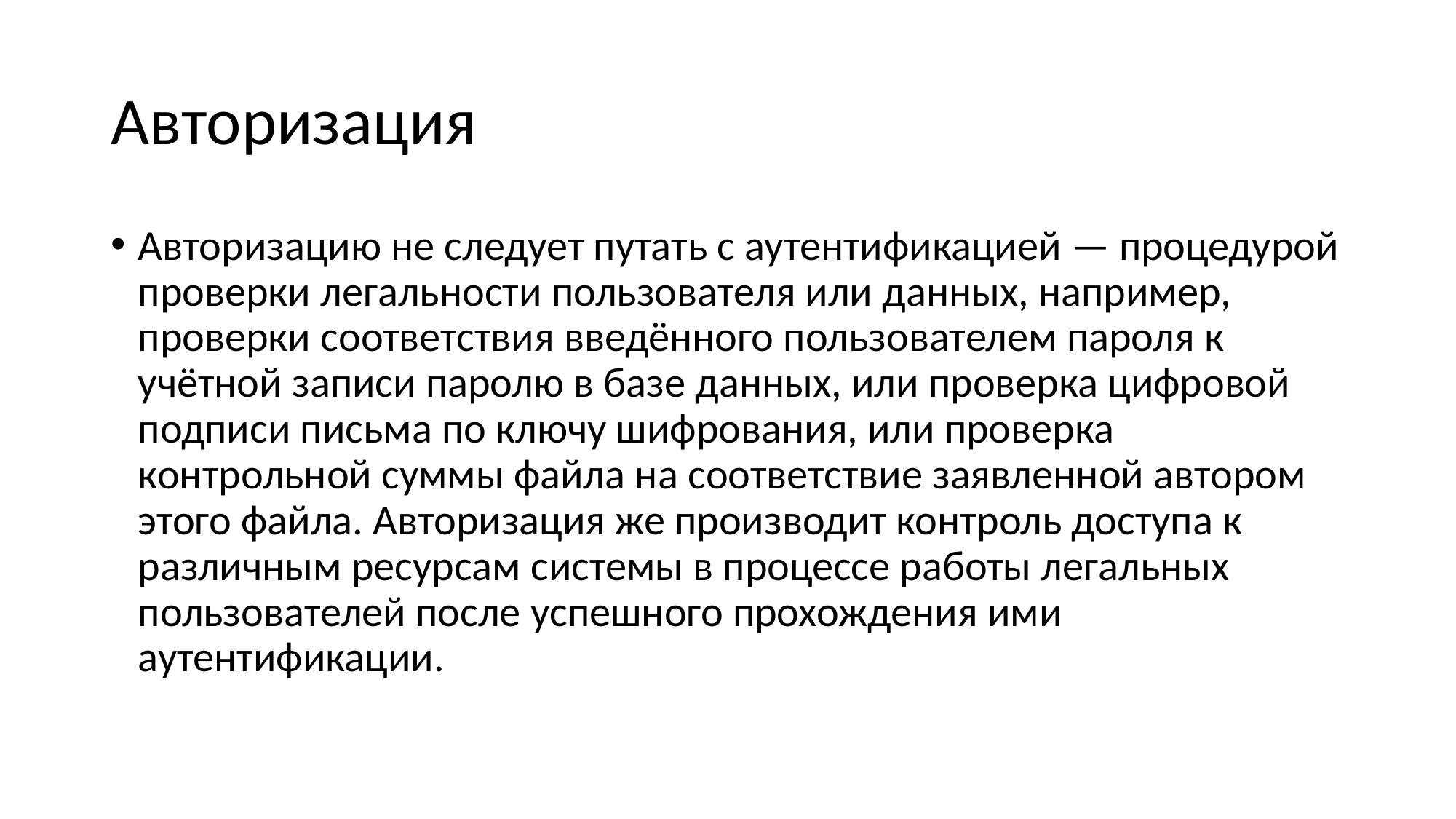

# Авторизация
Авторизацию не следует путать с аутентификацией — процедурой проверки легальности пользователя или данных, например, проверки соответствия введённого пользователем пароля к учётной записи паролю в базе данных, или проверка цифровой подписи письма по ключу шифрования, или проверка контрольной суммы файла на соответствие заявленной автором этого файла. Авторизация же производит контроль доступа к различным ресурсам системы в процессе работы легальных пользователей после успешного прохождения ими аутентификации.